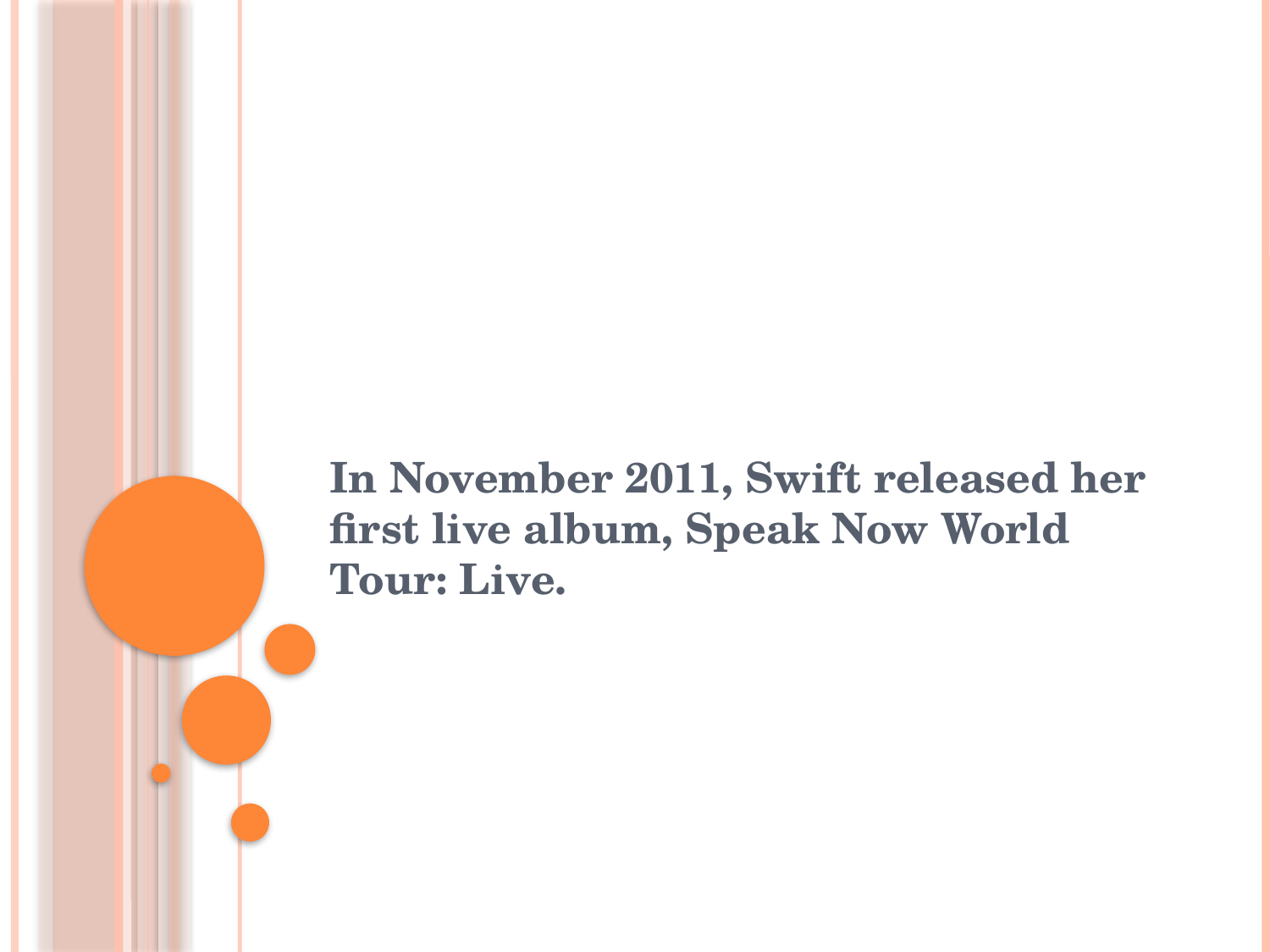

#
In November 2011, Swift released her first live album, Speak Now World Tour: Live.